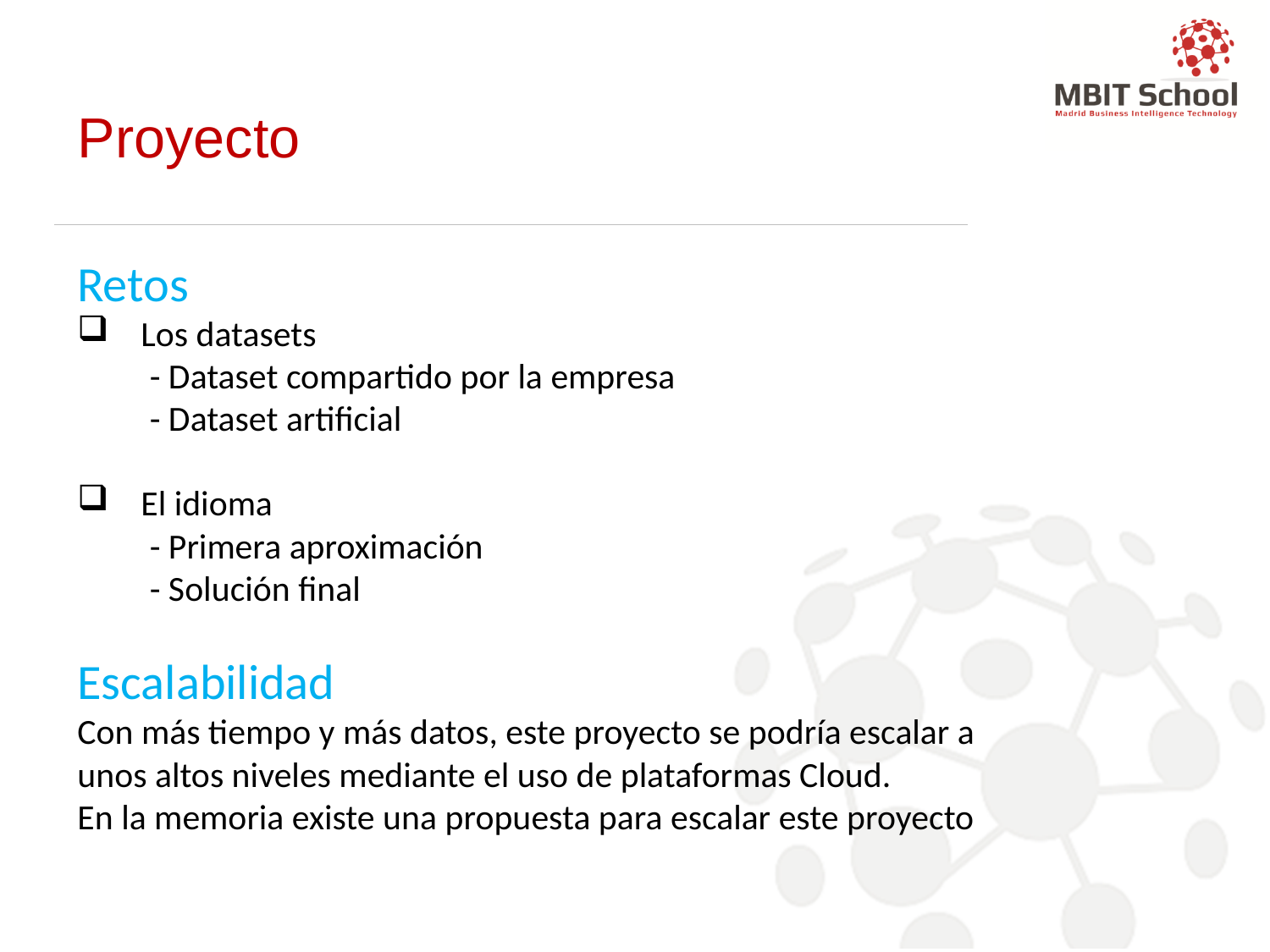

# Proyecto
Retos
Los datasets
         - Dataset compartido por la empresa
         - Dataset artificial

El idioma
         - Primera aproximación
         - Solución final

Escalabilidad
Con más tiempo y más datos, este proyecto se podría escalar a unos altos niveles mediante el uso de plataformas Cloud.
En la memoria existe una propuesta para escalar este proyecto